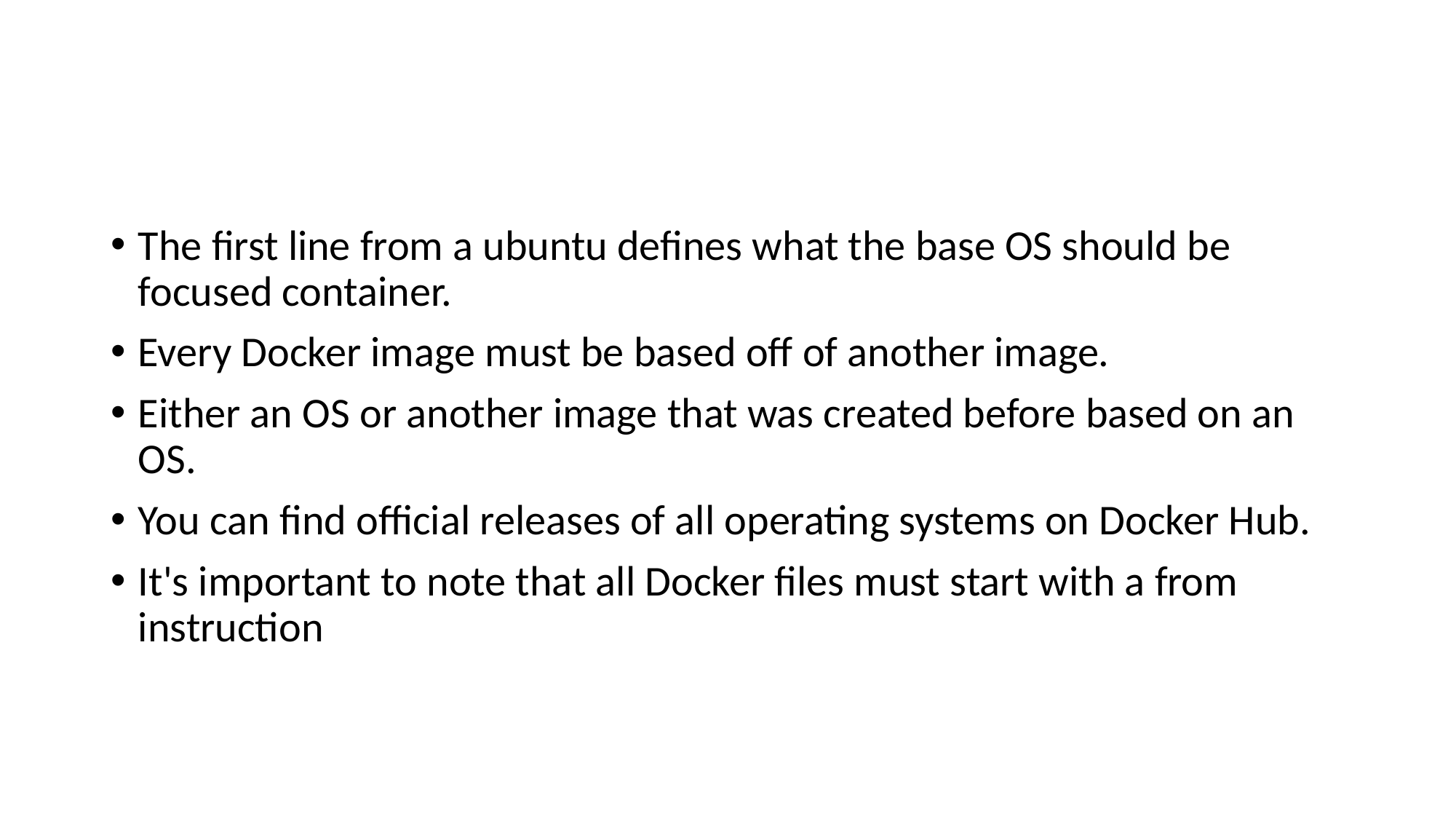

#
The first line from a ubuntu defines what the base OS should be focused container.
Every Docker image must be based off of another image.
Either an OS or another image that was created before based on an OS.
You can find official releases of all operating systems on Docker Hub.
It's important to note that all Docker files must start with a from instruction